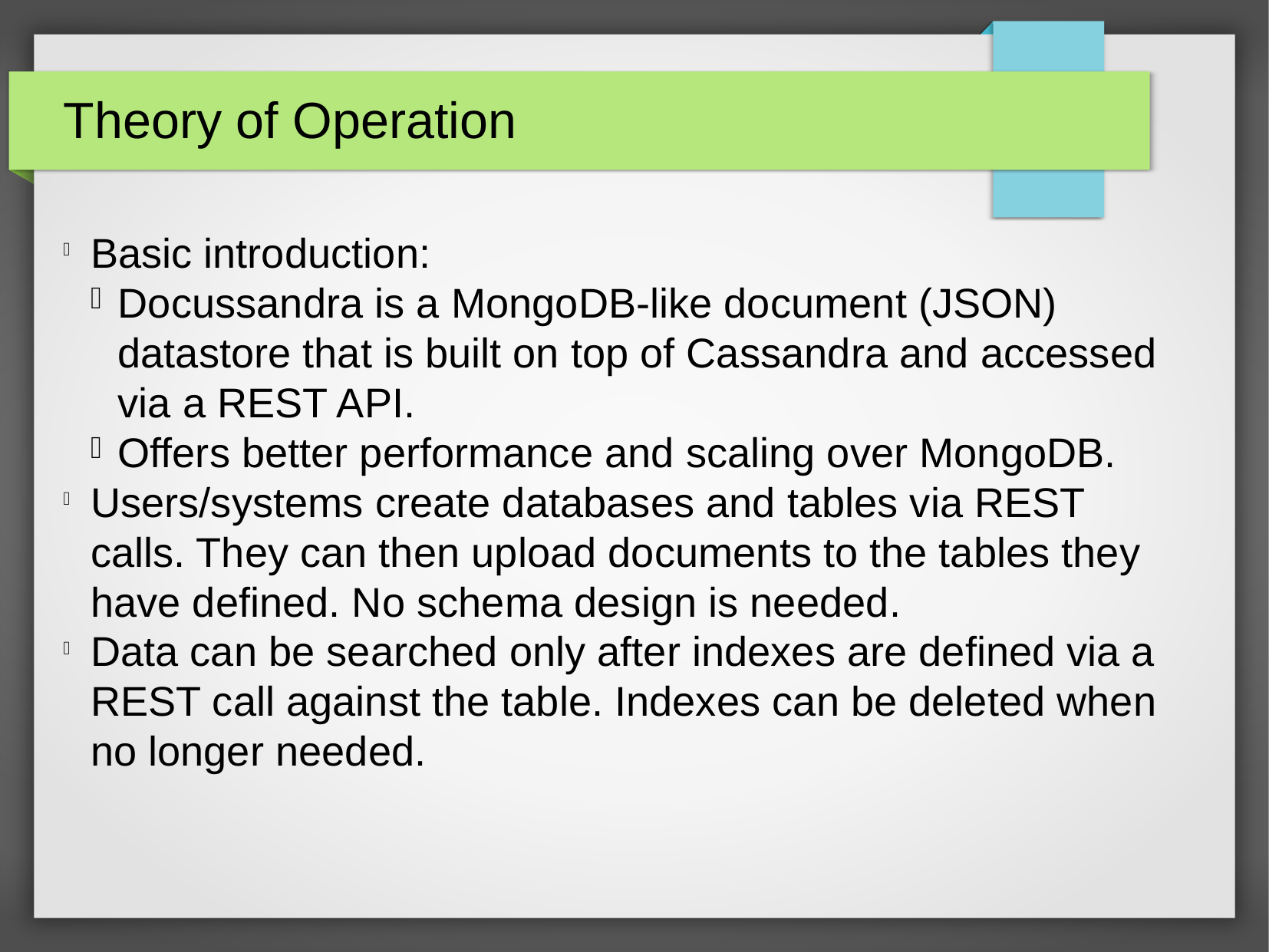

Theory of Operation
Basic introduction:
Docussandra is a MongoDB-like document (JSON) datastore that is built on top of Cassandra and accessed via a REST API.
Offers better performance and scaling over MongoDB.
Users/systems create databases and tables via REST calls. They can then upload documents to the tables they have defined. No schema design is needed.
Data can be searched only after indexes are defined via a REST call against the table. Indexes can be deleted when no longer needed.